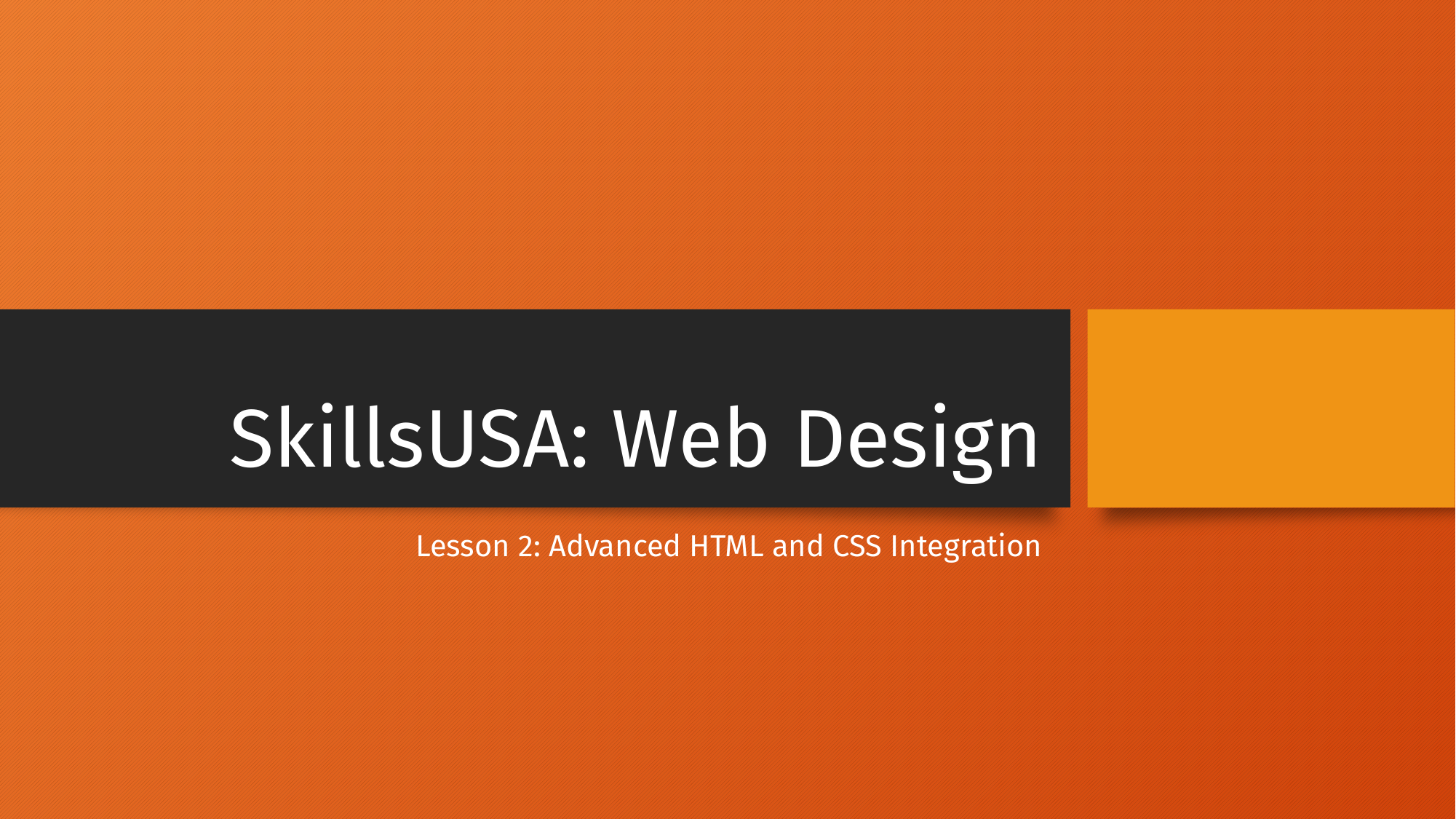

# SkillsUSA: Web Design
Lesson 2: Advanced HTML and CSS Integration